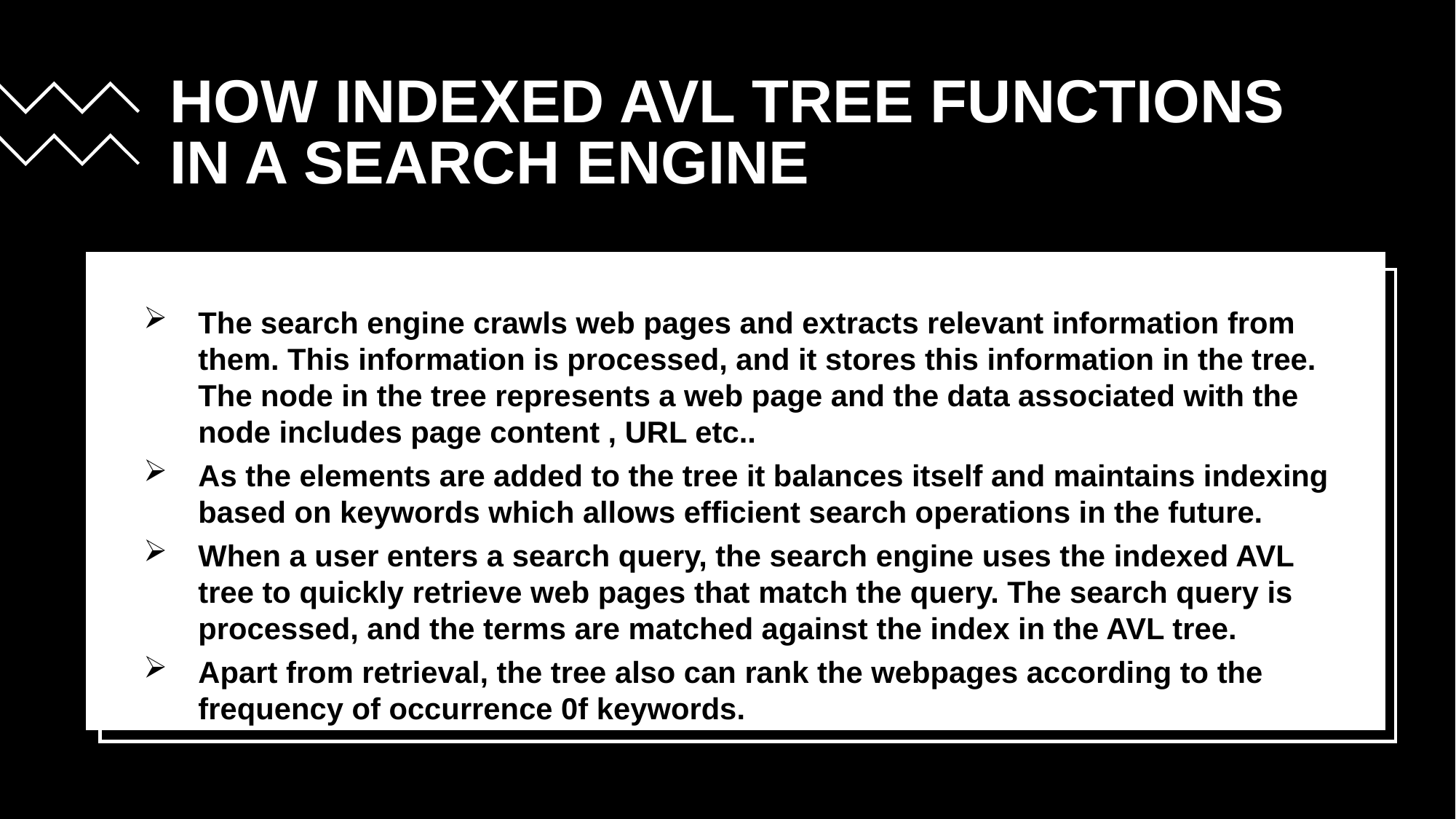

HOW INDEXED AVL TREE FUNCTIONS IN A SEARCH ENGINE

The search engine crawls web pages and extracts relevant information from them. This information is processed, and it stores this information in the tree. The node in the tree represents a web page and the data associated with the node includes page content , URL etc..
As the elements are added to the tree it balances itself and maintains indexing based on keywords which allows efficient search operations in the future.
When a user enters a search query, the search engine uses the indexed AVL tree to quickly retrieve web pages that match the query. The search query is processed, and the terms are matched against the index in the AVL tree.
Apart from retrieval, the tree also can rank the webpages according to the frequency of occurrence 0f keywords.